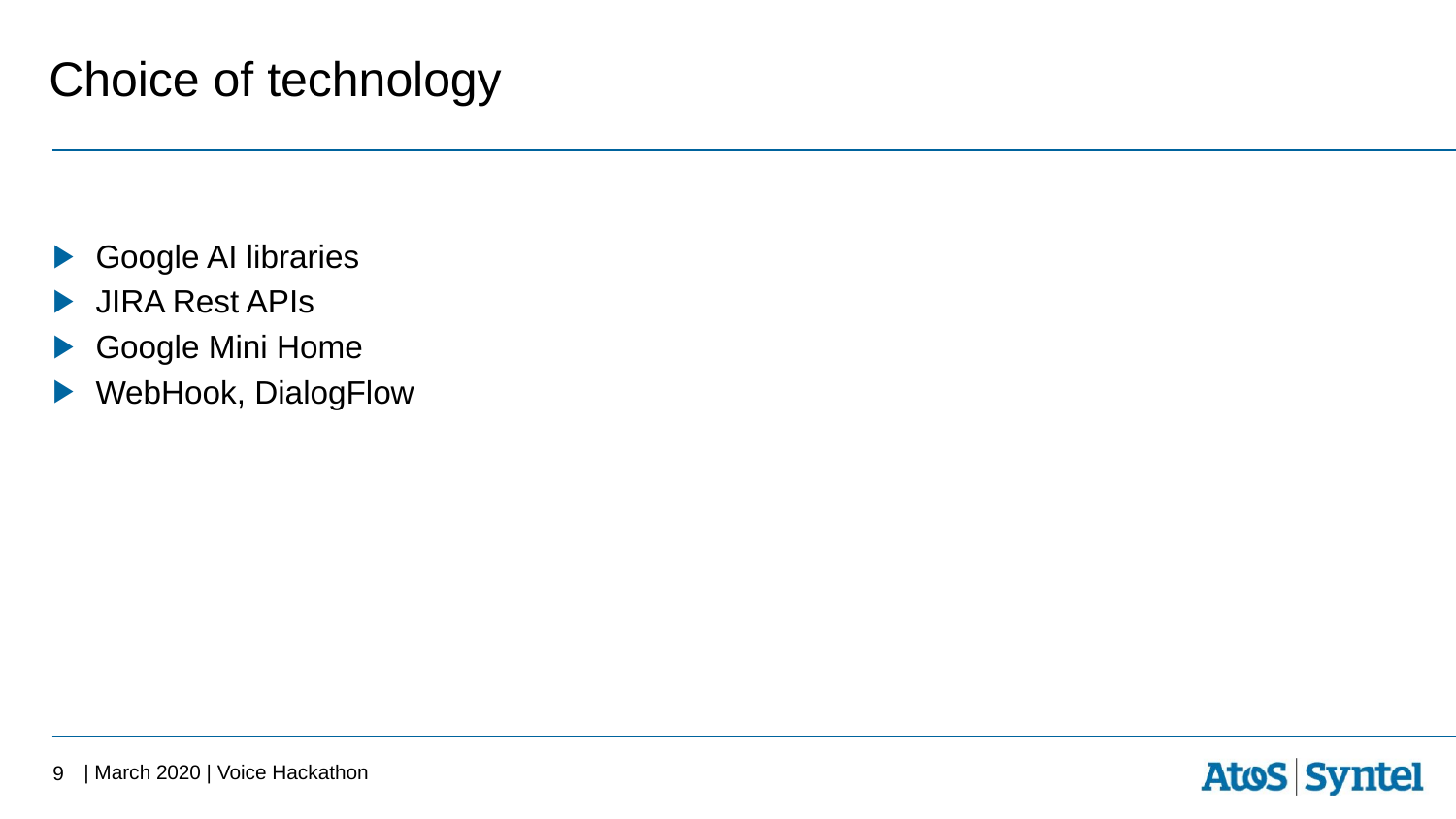

# Choice of technology

Google AI libraries
JIRA Rest APIs
Google Mini Home
WebHook, DialogFlow

9